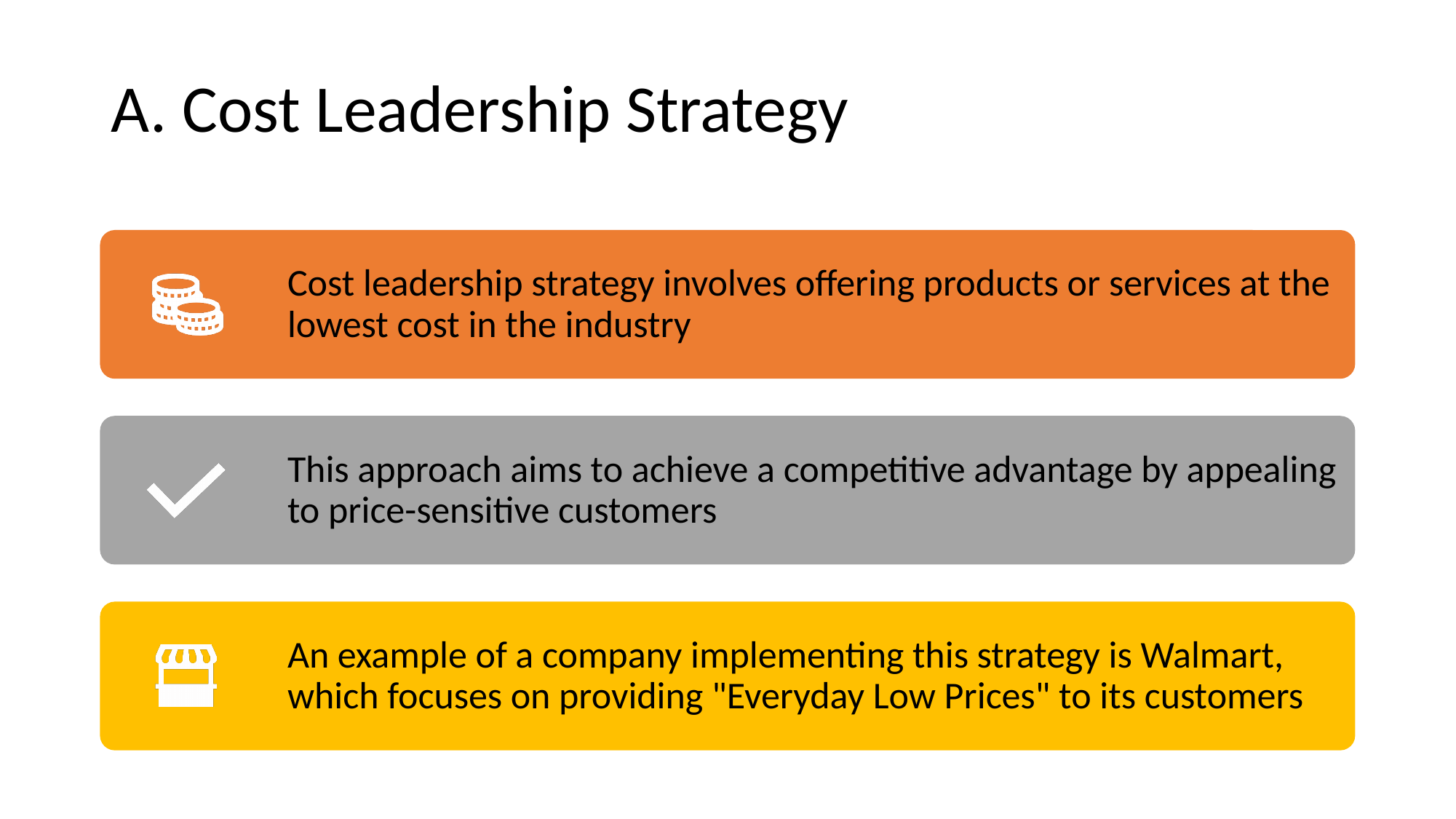

# A. Cost Leadership Strategy
Cost leadership strategy involves offering products or services at the lowest cost in the industry
This approach aims to achieve a competitive advantage by appealing to price-sensitive customers
An example of a company implementing this strategy is Walmart, which focuses on providing "Everyday Low Prices" to its customers